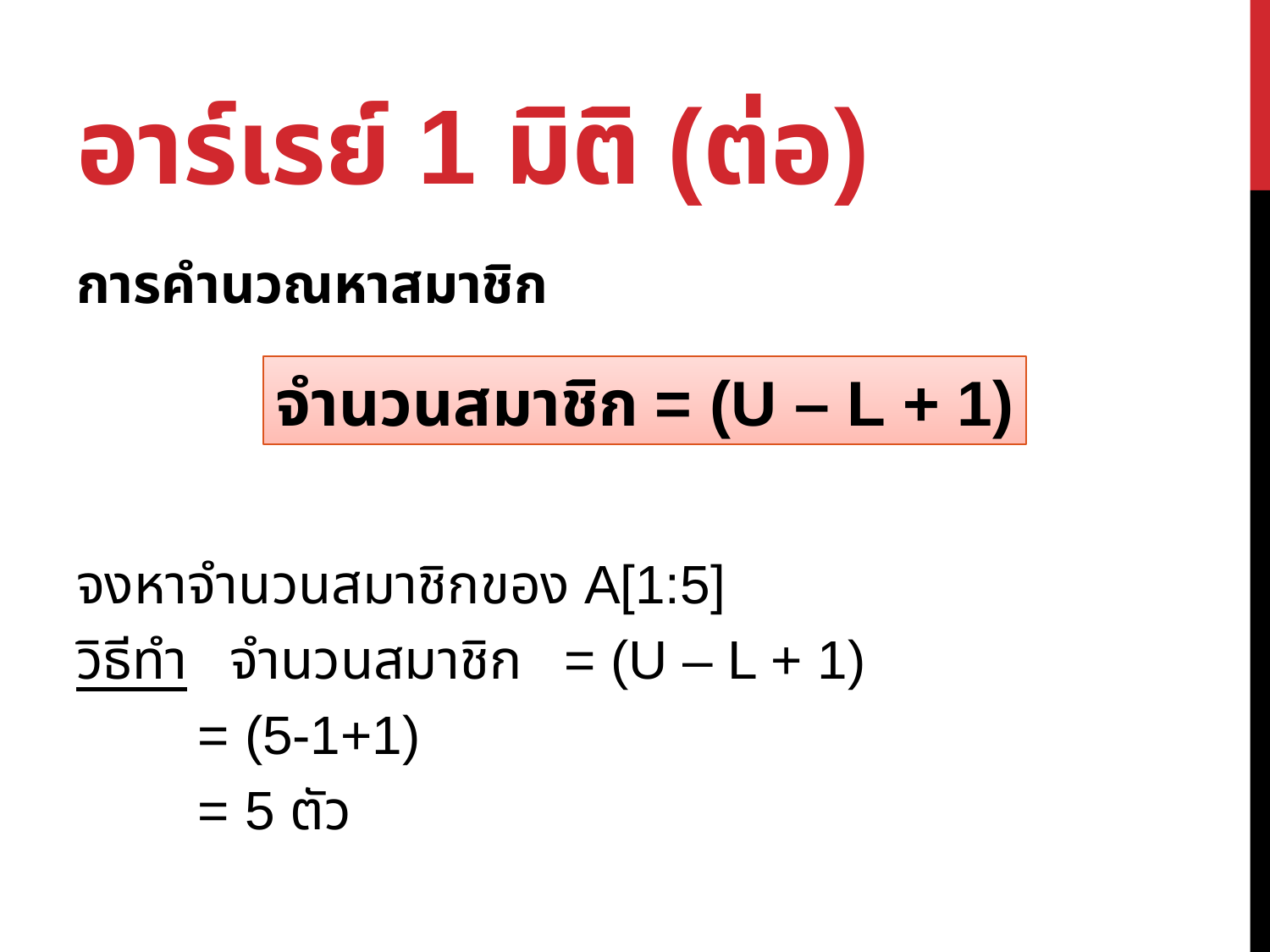

# อาร์เรย์ 1 มิติ (ต่อ)
การคำนวณหาสมาชิก

จงหาจำนวนสมาชิกของ A[1:5]
วิธีทำ   จำนวนสมาชิก 	= (U – L + 1)
			= (5-1+1)
			= 5 ตัว

จำนวนสมาชิก = (U – L + 1)